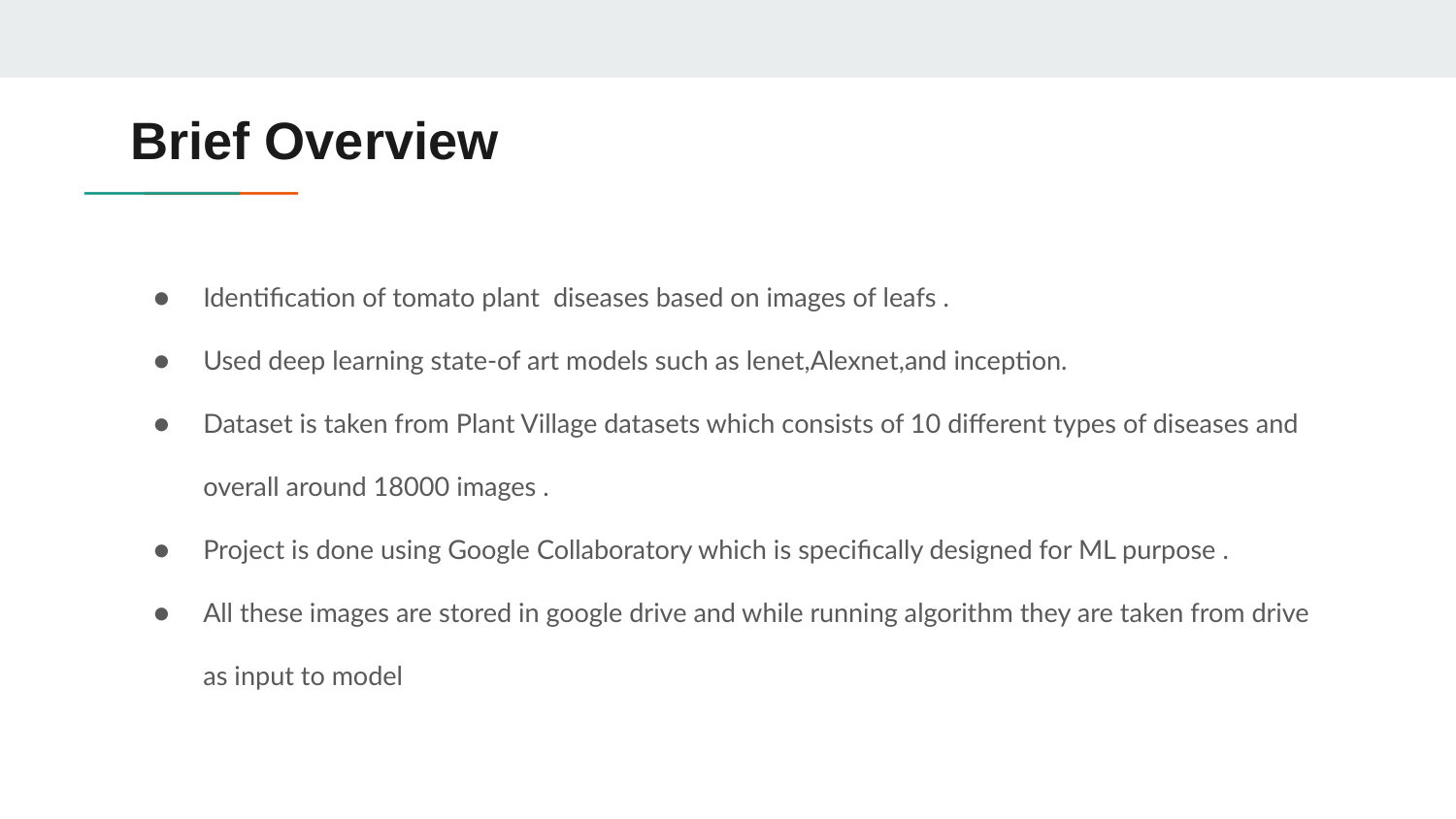

# Brief Overview

Identification of tomato plant  diseases based on images of leafs .
Used deep learning state-of art models such as lenet,Alexnet,and inception.
Dataset is taken from Plant Village datasets which consists of 10 different types of diseases and overall around 18000 images .
Project is done using Google Collaboratory which is specifically designed for ML purpose .
All these images are stored in google drive and while running algorithm they are taken from drive as input to model